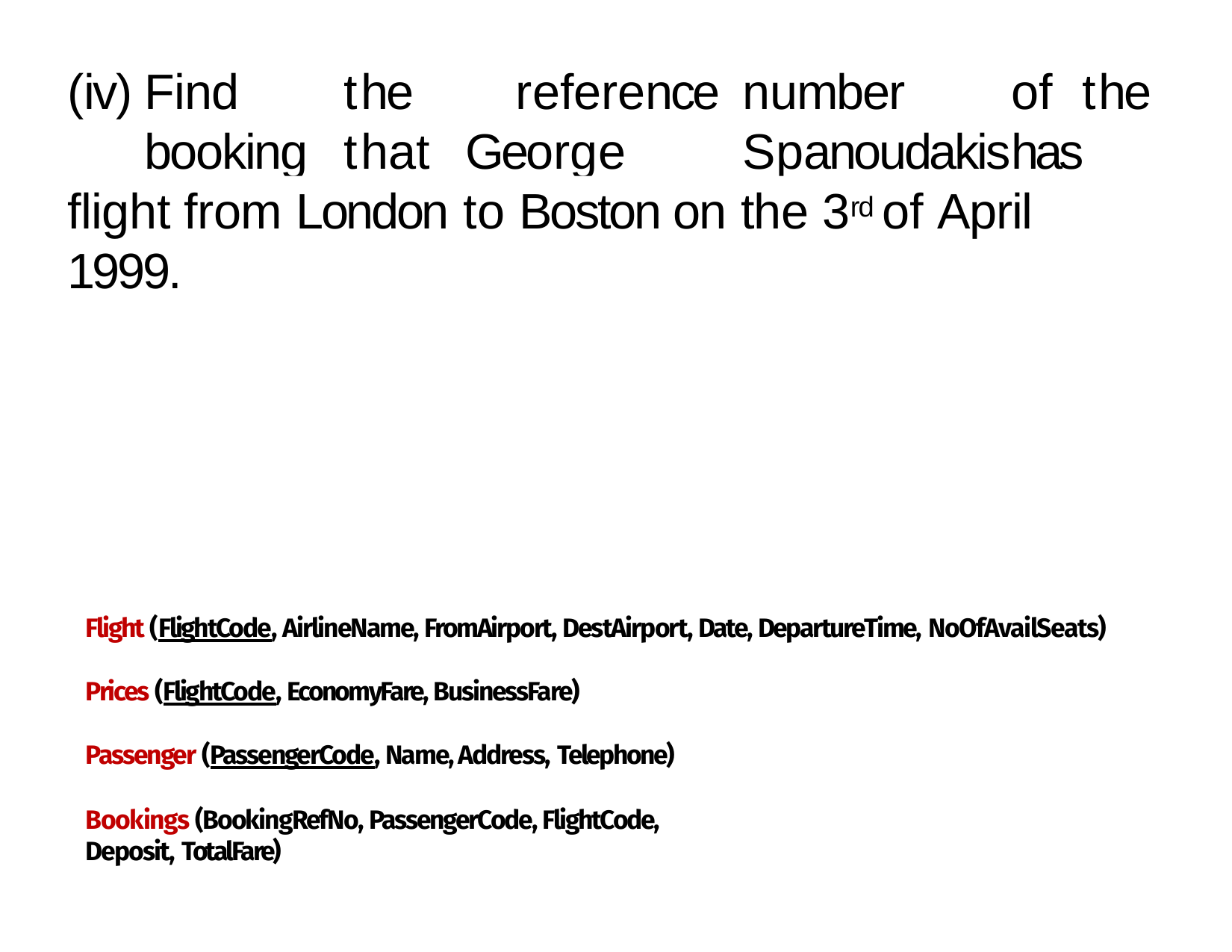

# (iv)	Find		the	reference	number	of	the	booking	that  George	Spanoudakis	has	made	 for		a	Virgin	Atlantic

flight from London to Boston on the 3rd of April 1999.
Flight (FlightCode, AirlineName, FromAirport, DestAirport, Date, DepartureTime, NoOfAvailSeats)
Prices (FlightCode, EconomyFare, BusinessFare)  Passenger (PassengerCode, Name, Address, Telephone)

Bookings (BookingRefNo, PassengerCode, FlightCode, Deposit, TotalFare)